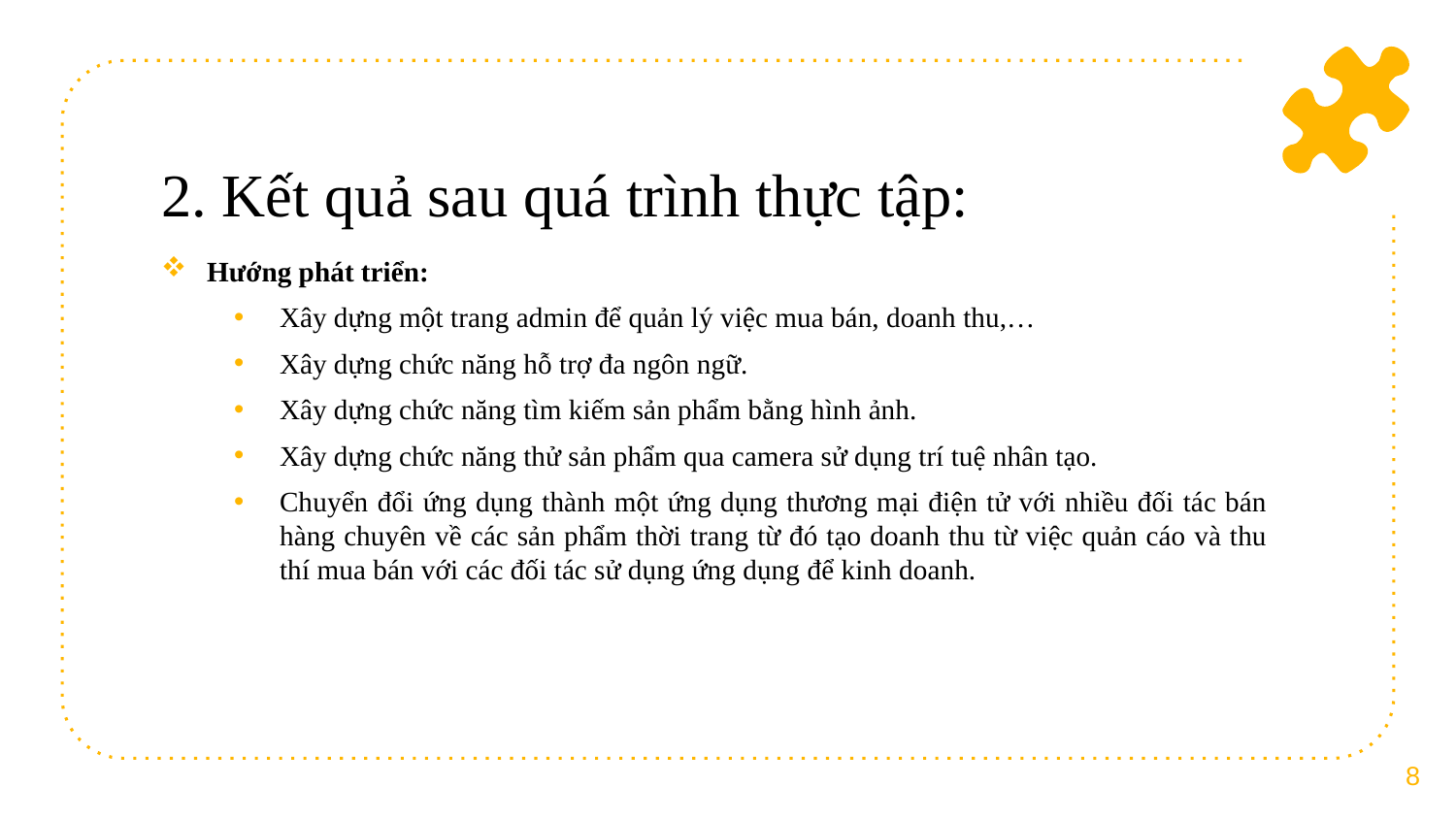

# 2. Kết quả sau quá trình thực tập:
Hướng phát triển:
Xây dựng một trang admin để quản lý việc mua bán, doanh thu,…
Xây dựng chức năng hỗ trợ đa ngôn ngữ.
Xây dựng chức năng tìm kiếm sản phẩm bằng hình ảnh.
Xây dựng chức năng thử sản phẩm qua camera sử dụng trí tuệ nhân tạo.
Chuyển đổi ứng dụng thành một ứng dụng thương mại điện tử với nhiều đối tác bán hàng chuyên về các sản phẩm thời trang từ đó tạo doanh thu từ việc quản cáo và thu thí mua bán với các đối tác sử dụng ứng dụng để kinh doanh.
8